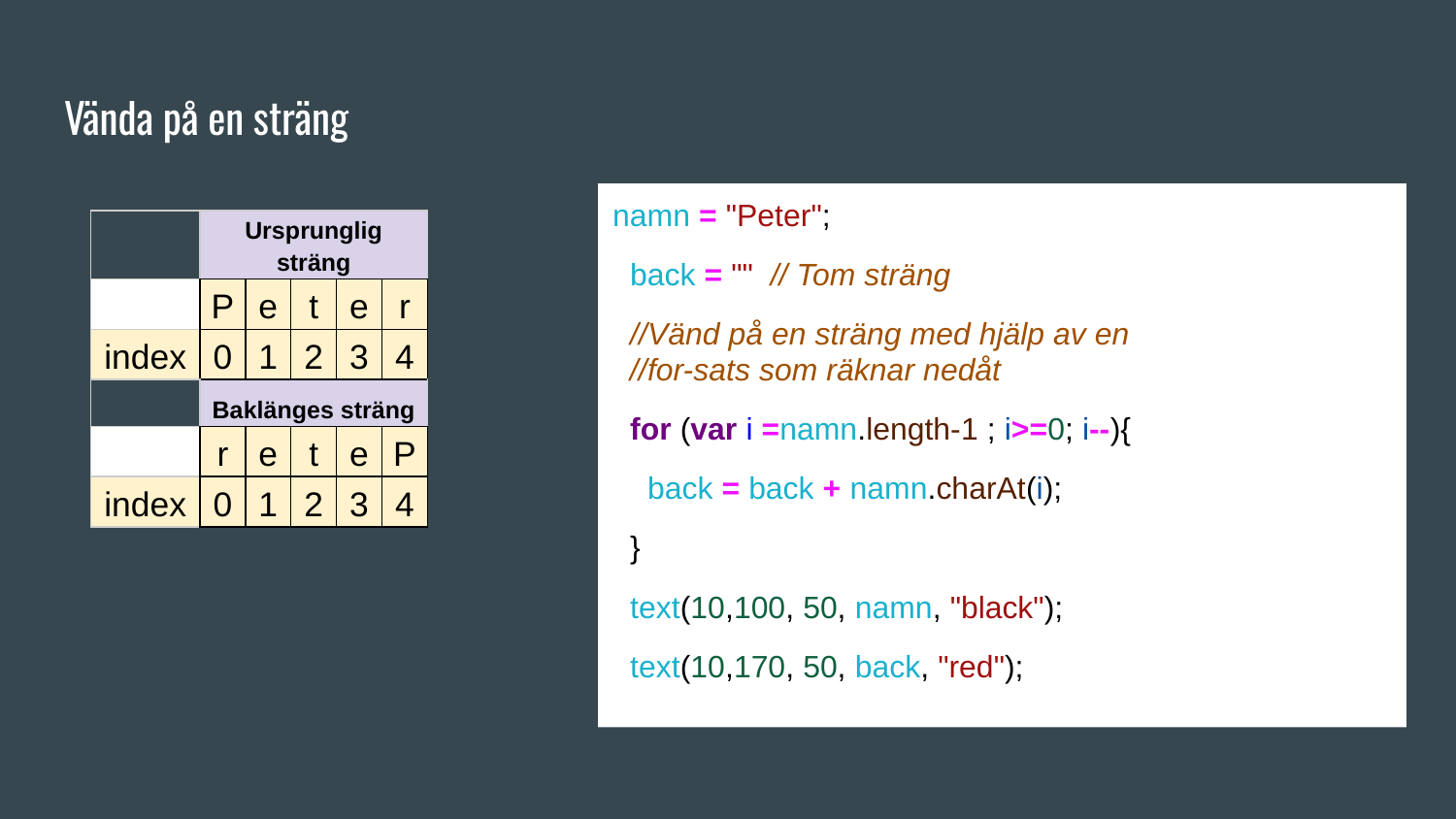

# Vända på en sträng
namn = "Peter";
  back = ""  // Tom sträng
  //Vänd på en sträng med hjälp av en
  //for-sats som räknar nedåt
  for (var i =namn.length-1 ; i>=0; i--){
    back = back + namn.charAt(i);
  }
  text(10,100, 50, namn, "black");
  text(10,170, 50, back, "red");
|  | Ursprunglig sträng |  |  |  |  |
| --- | --- | --- | --- | --- | --- |
|  | P | e | t | e | r |
| index | 0 | 1 | 2 | 3 | 4 |
|  | Baklänges sträng |  |  |  |  |
|  | r | e | t | e | P |
| index | 0 | 1 | 2 | 3 | 4 |